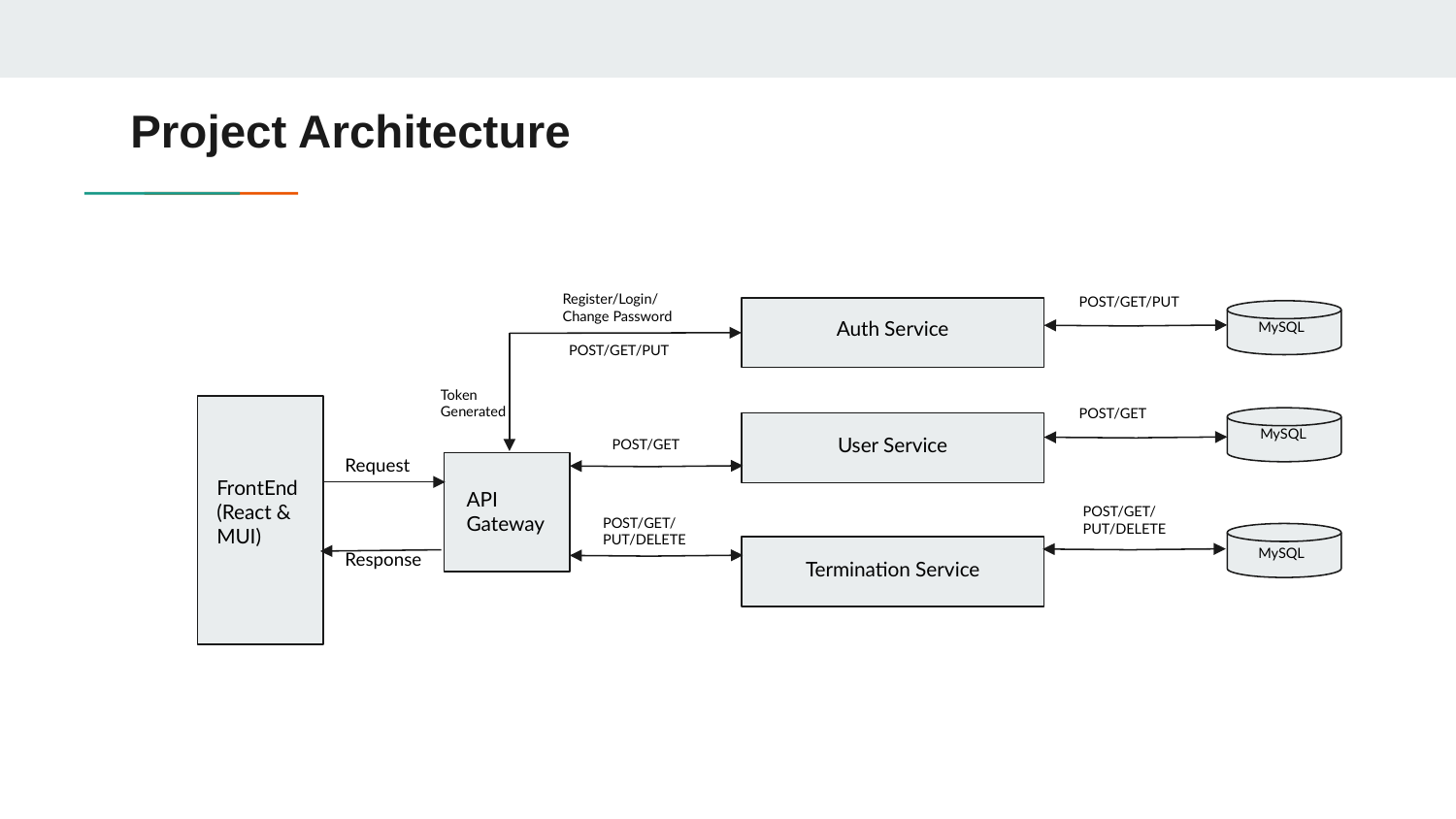

# Project Architecture
Register/Login/
Change Password
POST/GET/PUT

Auth Service
MySQL
POST/GET/PUT
Token
Generated

POST/GET

MySQL
User Service
POST/GET
Request

FrontEnd
(React &
MUI)
API
Gateway
POST/GET/PUT/DELETE
POST/GET/PUT/DELETE

MySQL
Response

Termination Service